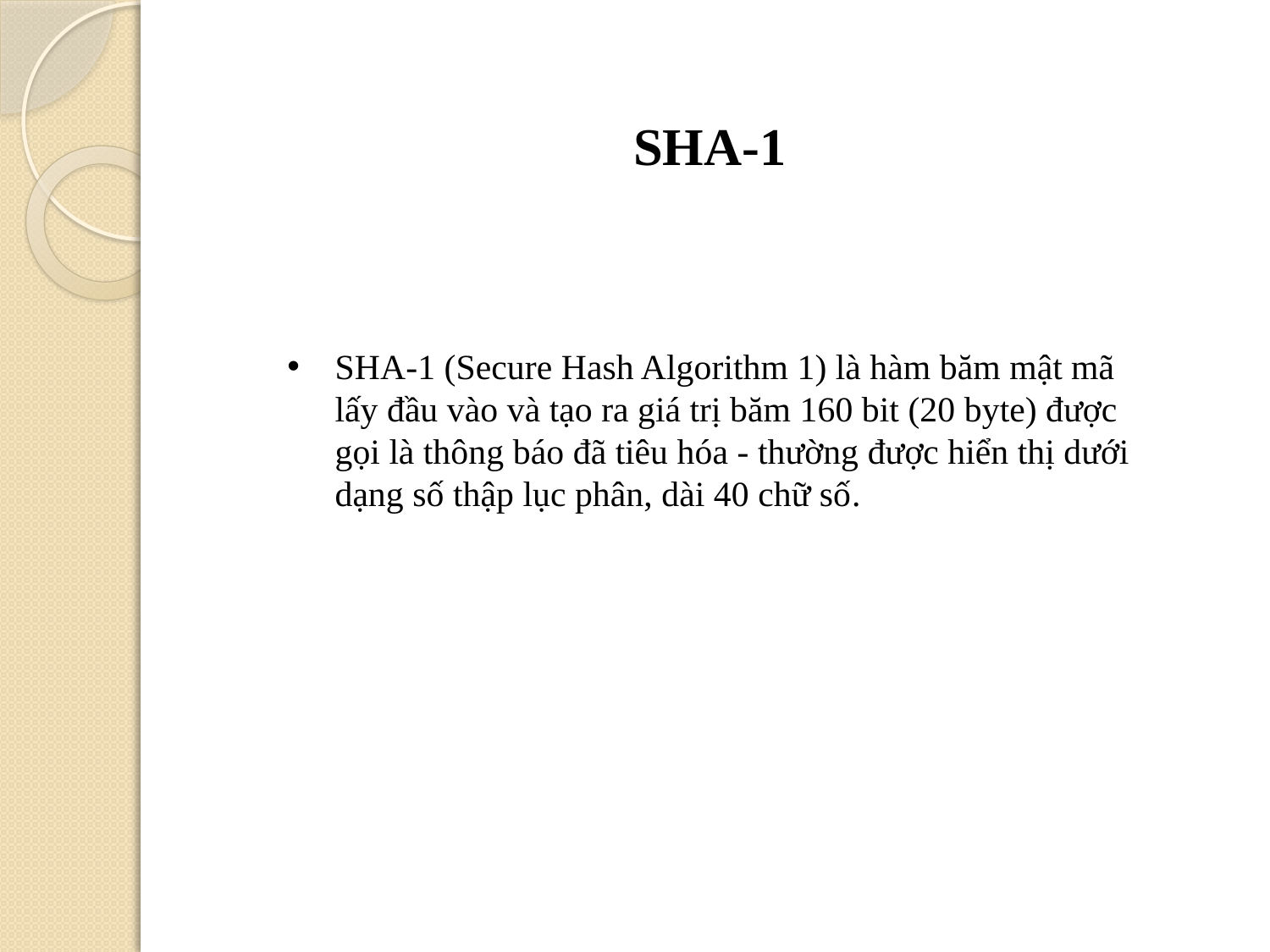

SHA-1

SHA-1 (Secure Hash Algorithm 1) là hàm băm mật mã lấy đầu vào và tạo ra giá trị băm 160 bit (20 byte) được gọi là thông báo đã tiêu hóa - thường được hiển thị dưới dạng số thập lục phân, dài 40 chữ số.